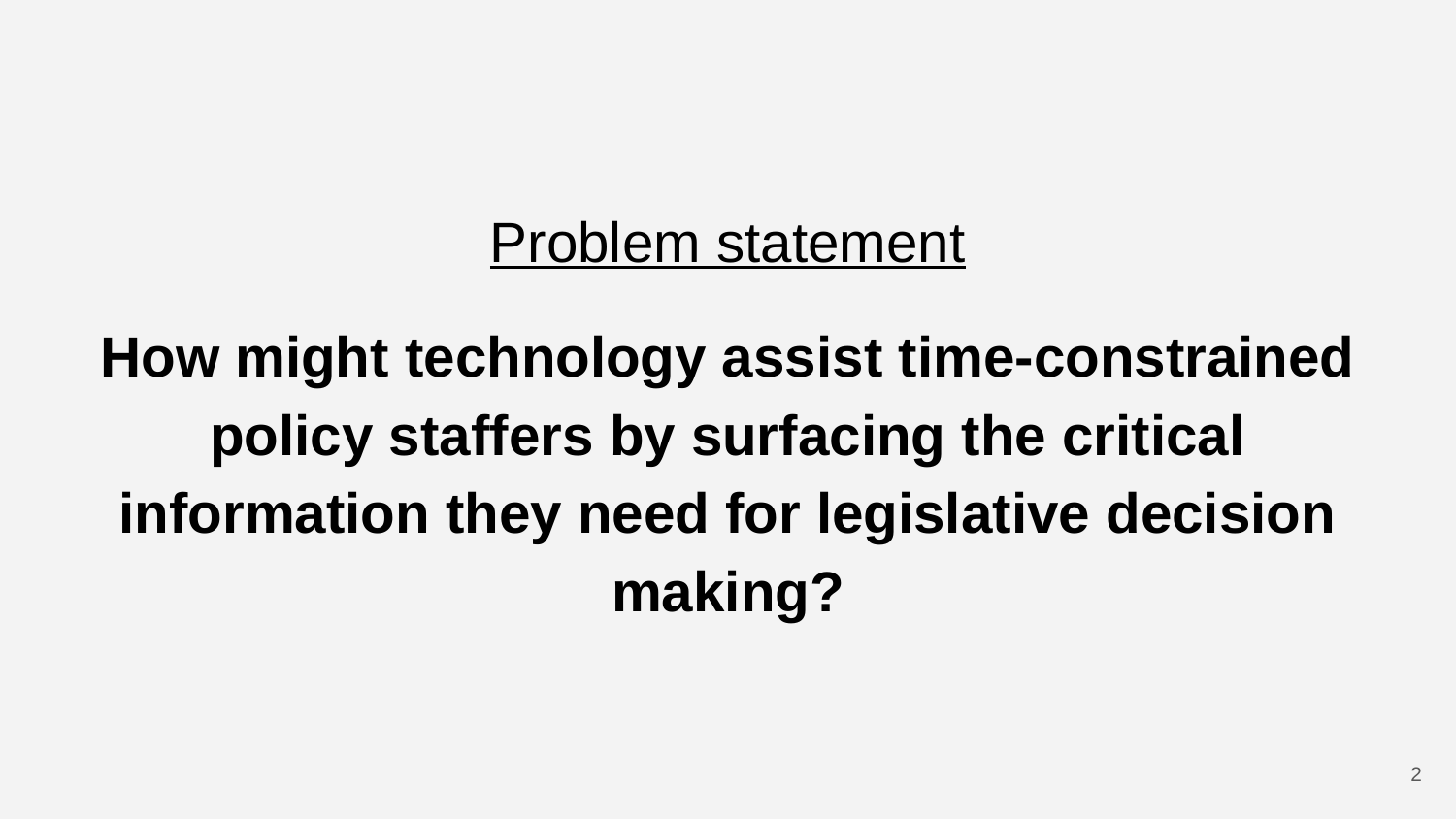

# Problem statement
How might technology assist time-constrained policy staffers by surfacing the critical information they need for legislative decision making?
2